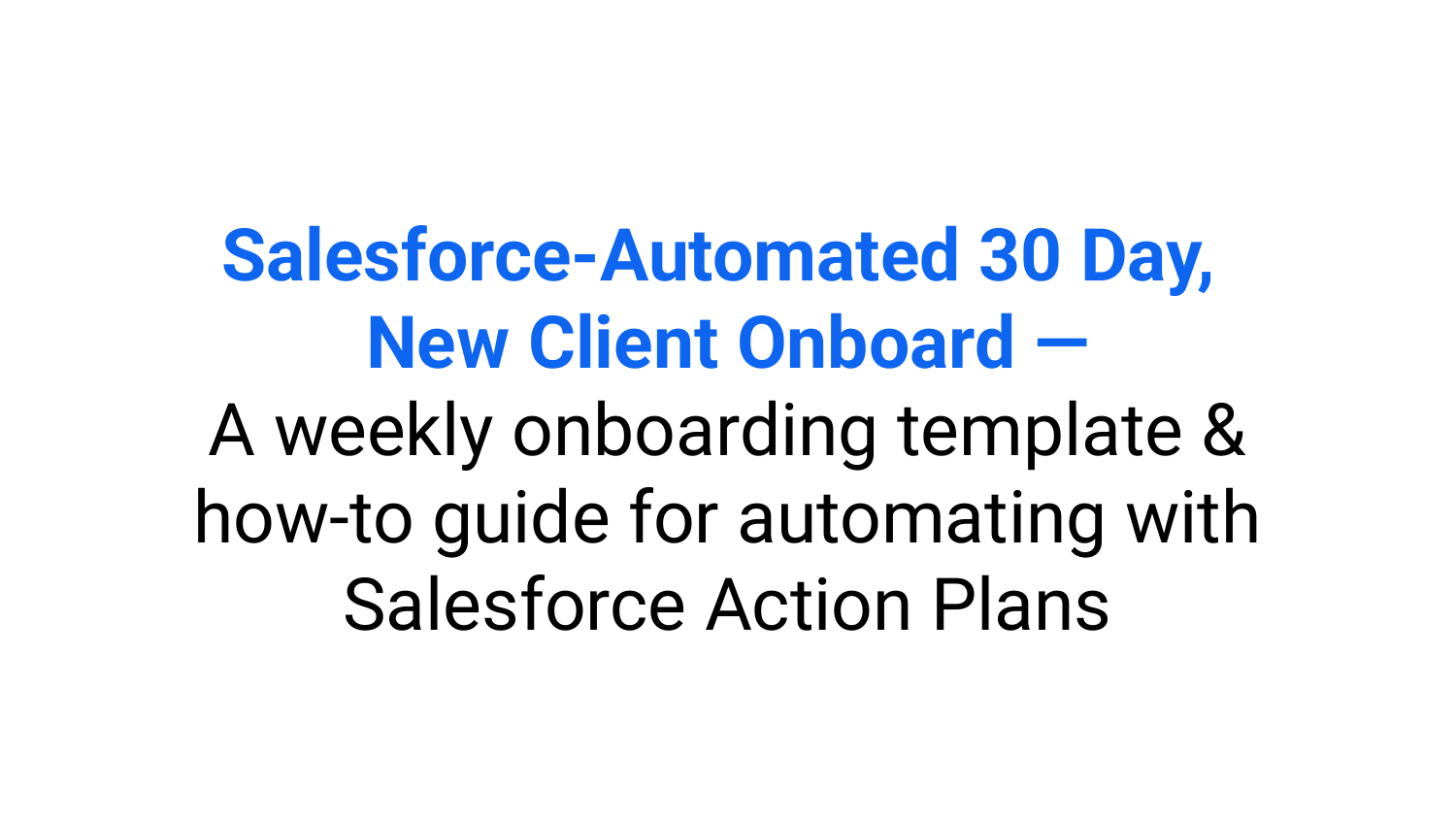

# Salesforce-Automated 30 Day,
New Client Onboard —
A weekly onboarding template & how-to guide for automating with Salesforce Action Plans